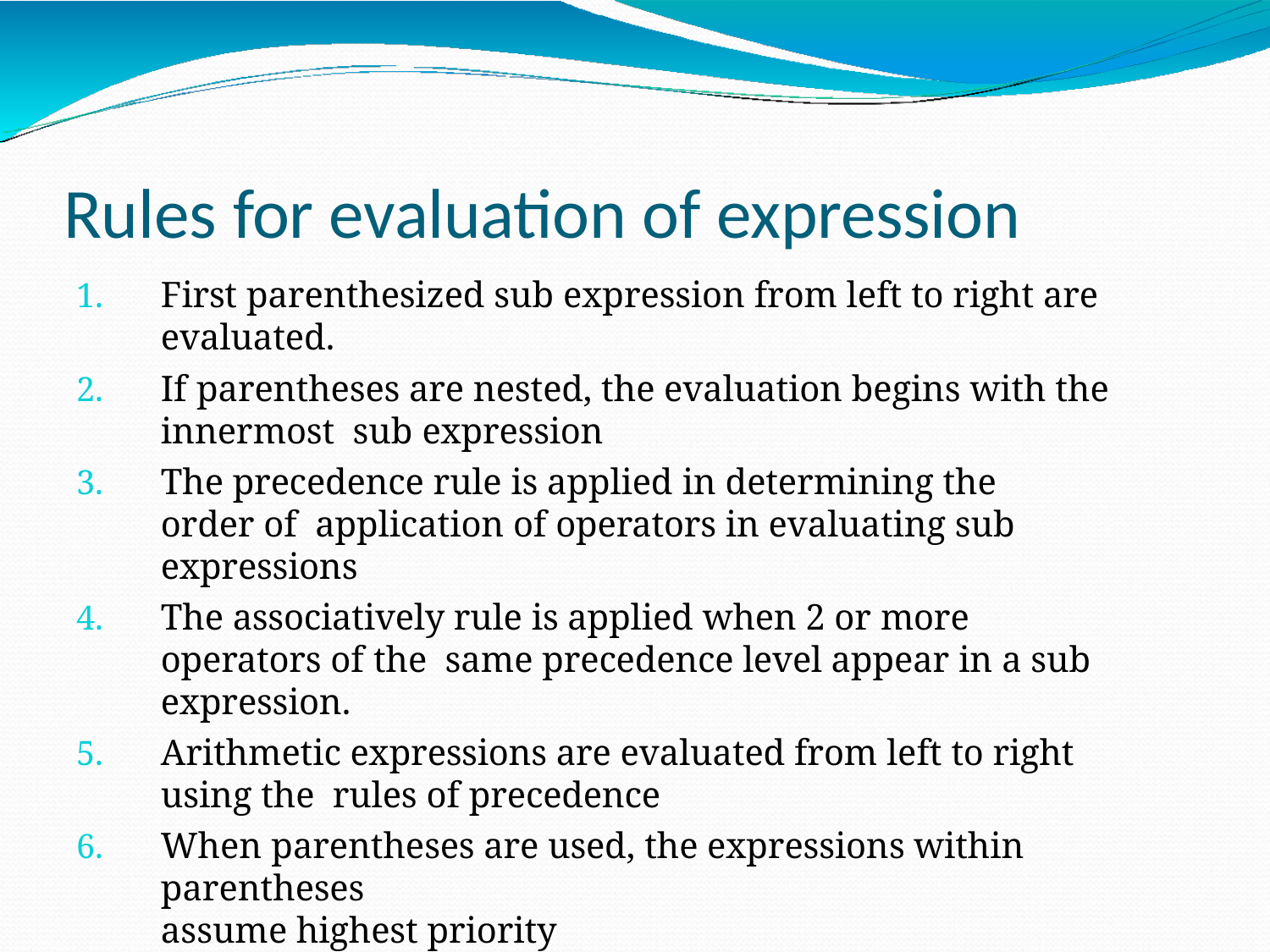

# Rules for evaluation of expression
First parenthesized sub expression from left to right are evaluated.
If parentheses are nested, the evaluation begins with the innermost  sub expression
The precedence rule is applied in determining the order of  application of operators in evaluating sub expressions
The associatively rule is applied when 2 or more operators of the  same precedence level appear in a sub expression.
Arithmetic expressions are evaluated from left to right using the  rules of precedence
When parentheses are used, the expressions within parentheses
assume highest priority